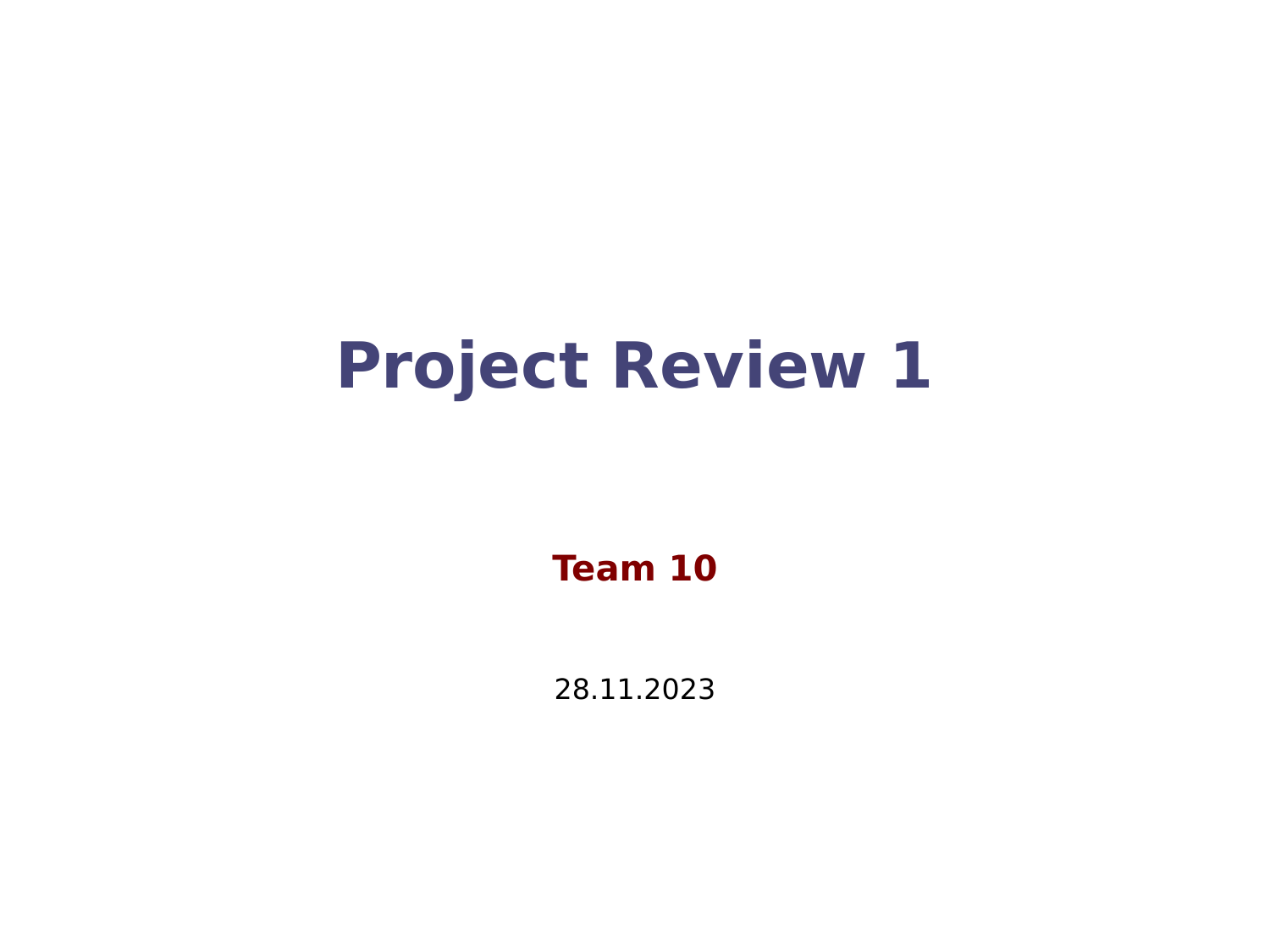

# Project Review 1
Team 10
28.11.2023